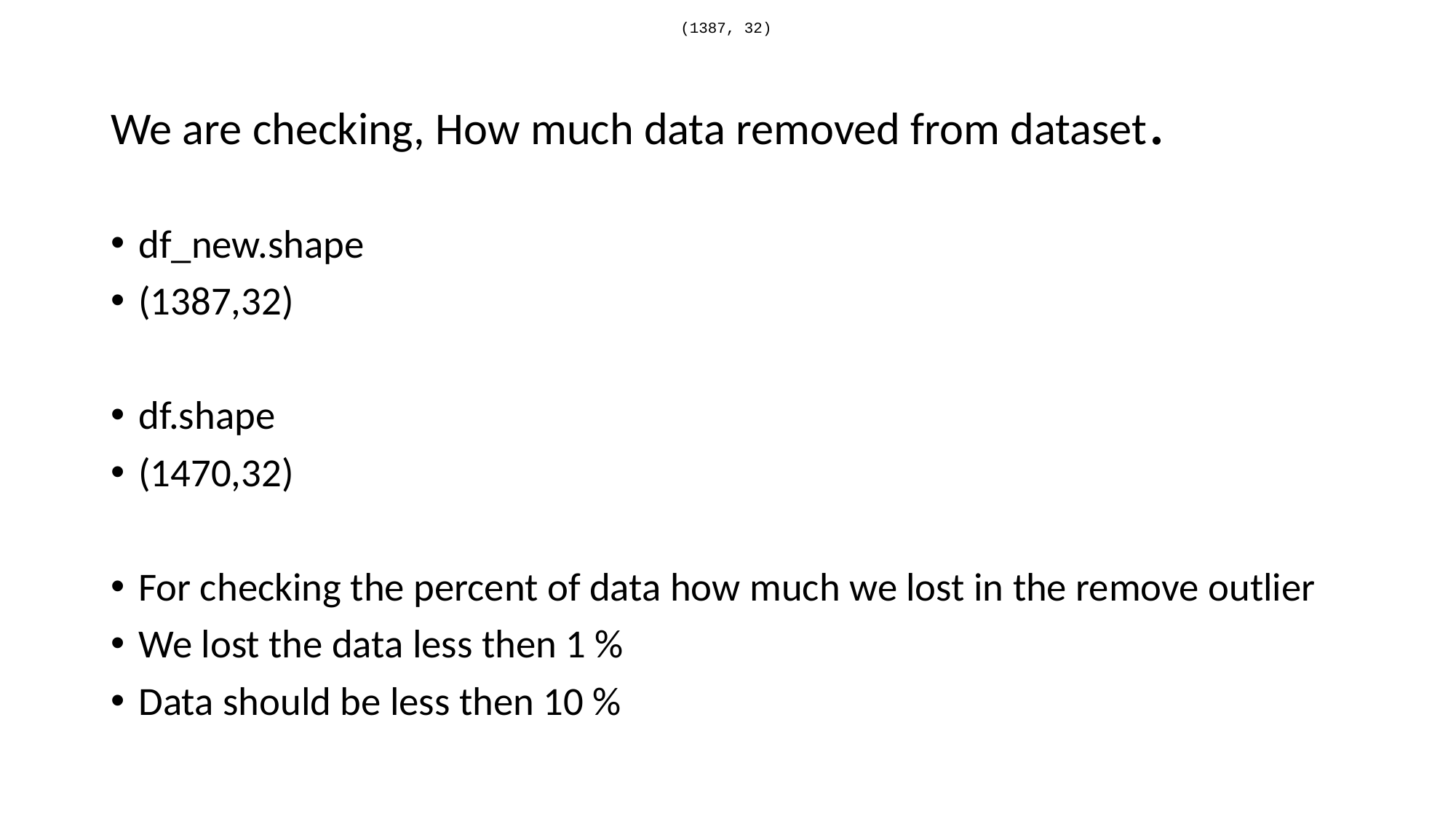

(1387, 32)
# We are checking, How much data removed from dataset.
df_new.shape
(1387,32)

df.shape
(1470,32)

For checking the percent of data how much we lost in the remove outlier
We lost the data less then 1 %
Data should be less then 10 %